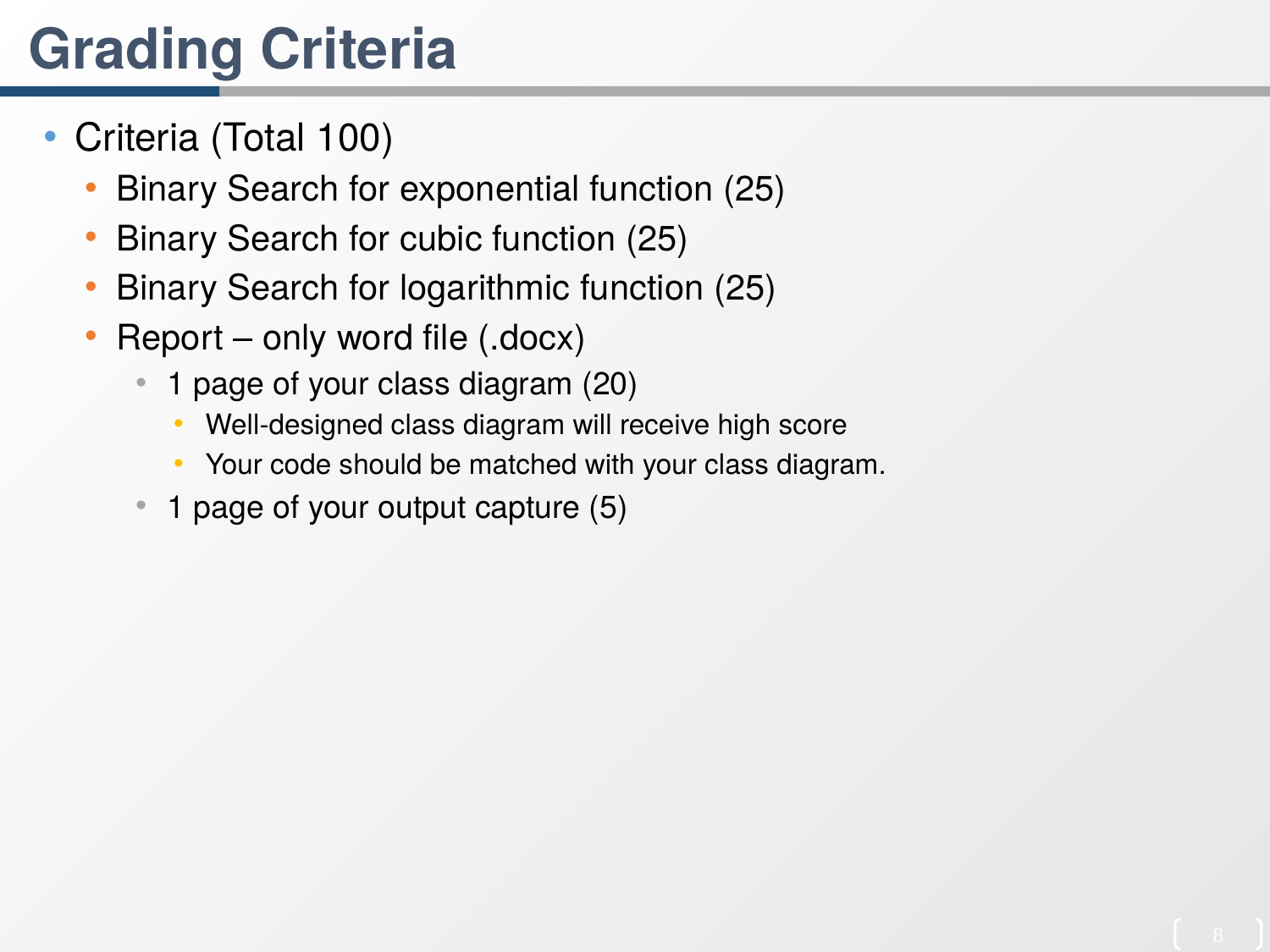

Grading Criteria
Criteria (Total 100)
Binary Search for exponential function (25)
Binary Search for cubic function (25)
Binary Search for logarithmic function (25)
Report – only word file (.docx)
1 page of your class diagram (20)
Well-designed class diagram will receive high score
Your code should be matched with your class diagram.
1 page of your output capture (5)

8